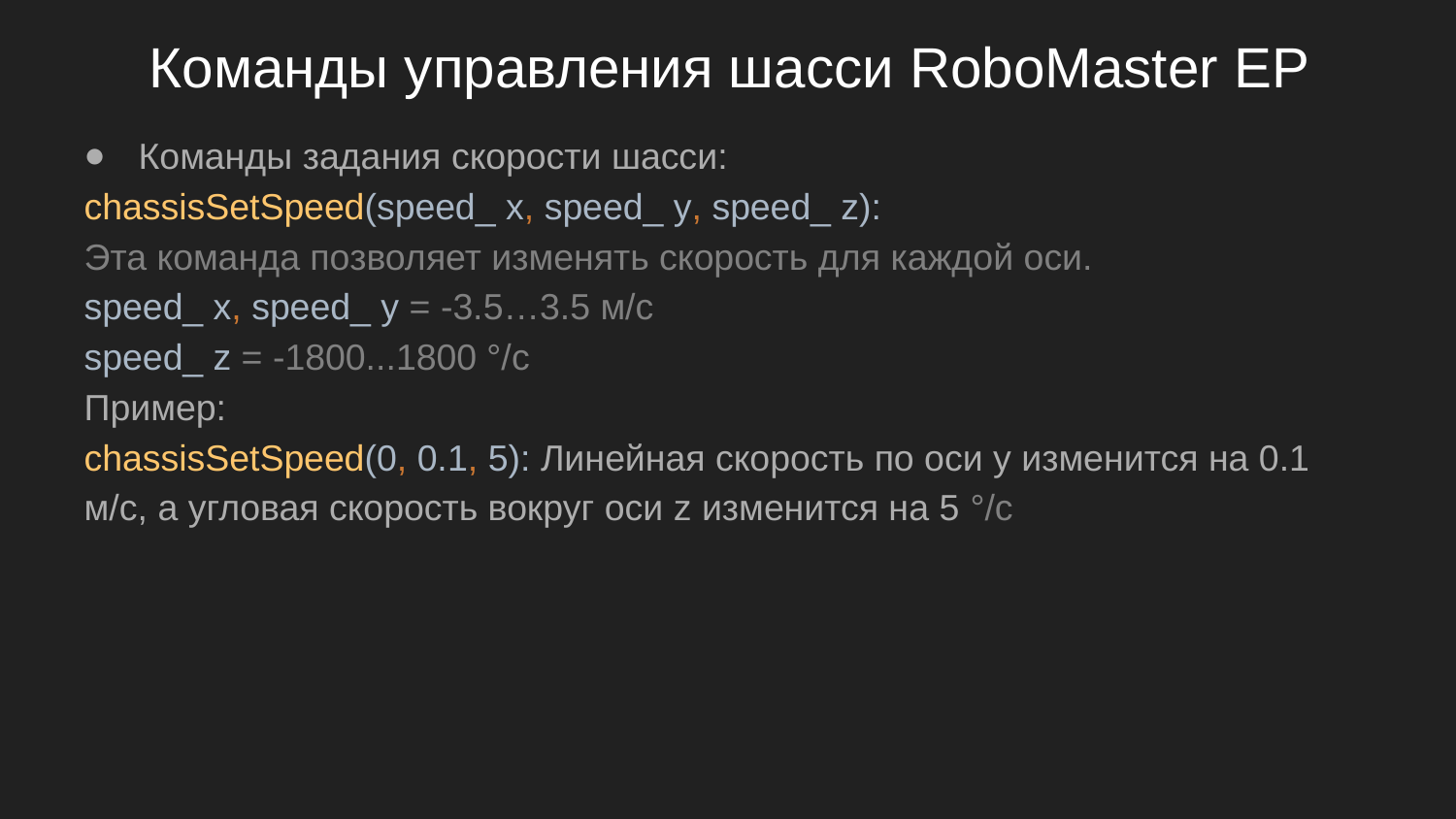

# Команды управления шасси RoboMaster EP
Команды задания скорости шасси:
chassisSetSpeed(speed_ x, speed_ y, speed_ z):
Эта команда позволяет изменять скорость для каждой оси.
speed_ x, speed_ y = -3.5…3.5 м/с
speed_ z = -1800...1800 °/с
Пример:
chassisSetSpeed(0, 0.1, 5): Линейная скорость по оси y изменится на 0.1 м/с, а угловая скорость вокруг оси z изменится на 5 °/с